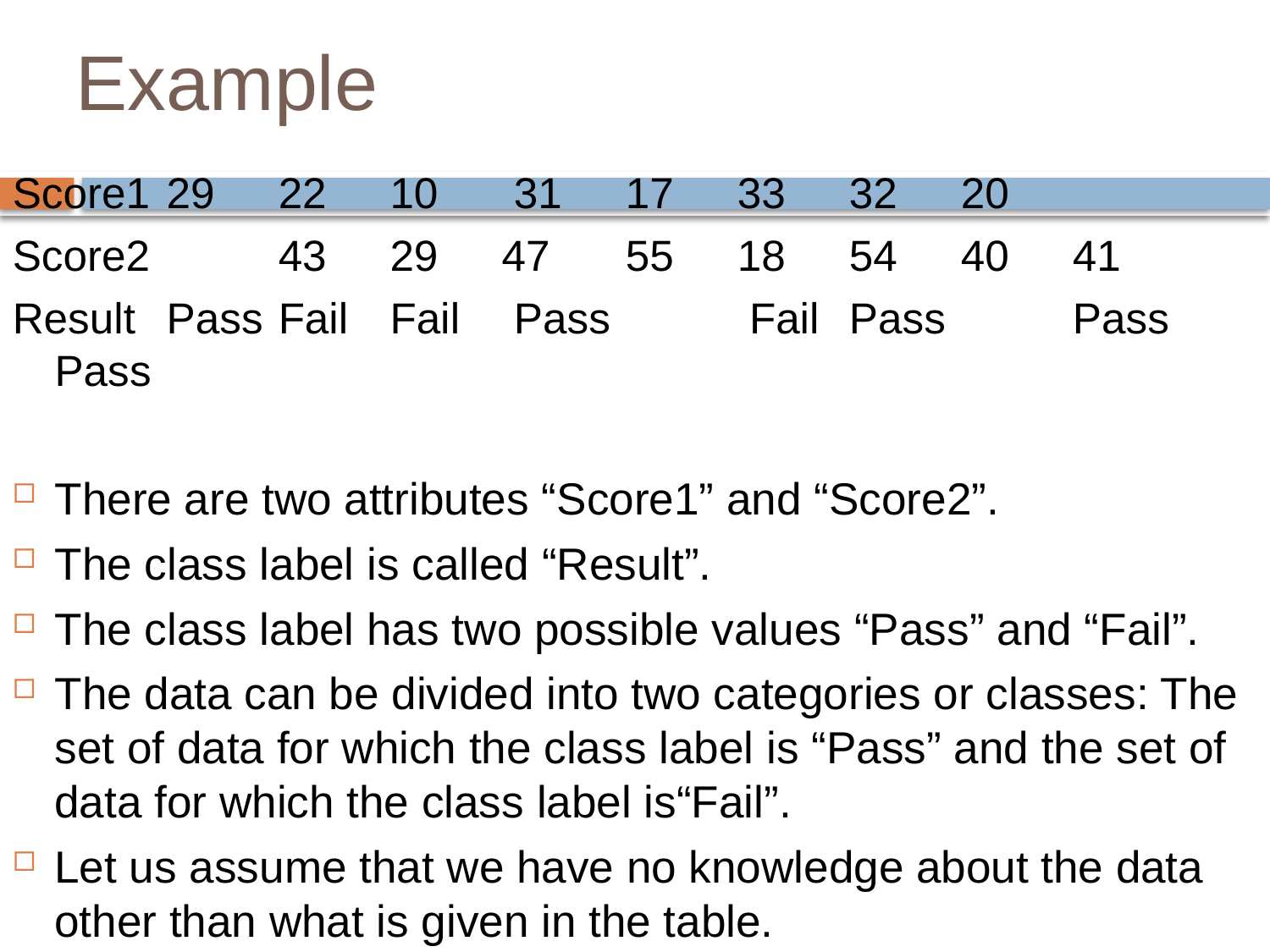

# Example
Score1 		29 	22 	10	 31	 17	 33	 32	 20
Score2  	43	29	47	 55	 18	 54	 40	 41
Result  		Pass 	Fail 	Fail 	 Pass 	  Fail 	 Pass 	 Pass	 Pass

There are two attributes “Score1” and “Score2”.
The class label is called “Result”.
The class label has two possible values “Pass” and “Fail”.
The data can be divided into two categories or classes: The set of data for which the class label is “Pass” and the set of data for which the class label is“Fail”.
Let us assume that we have no knowledge about the data other than what is given in the table.